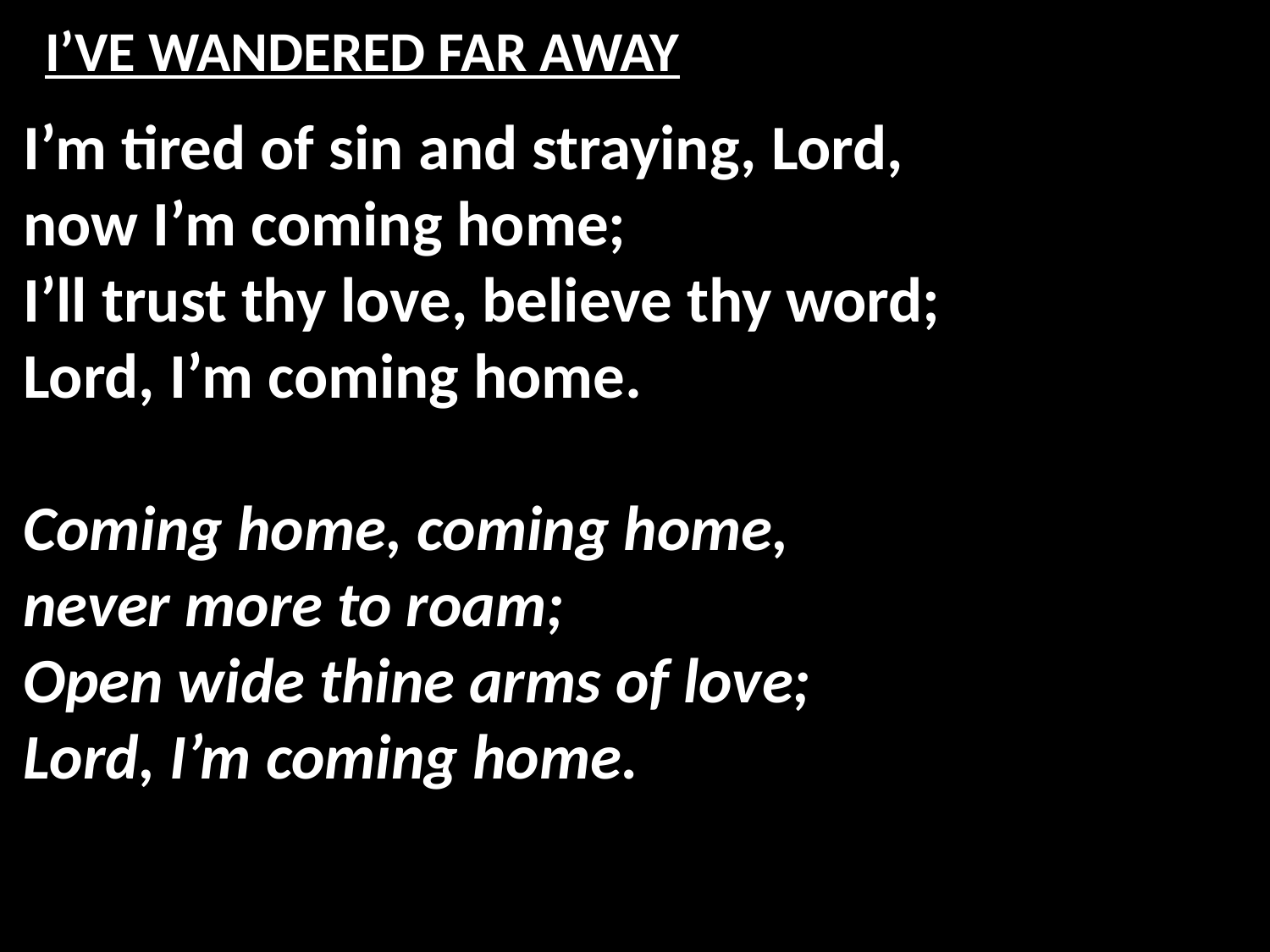

# I’VE WANDERED FAR AWAY
I’m tired of sin and straying, Lord,
now I’m coming home;
I’ll trust thy love, believe thy word;
Lord, I’m coming home.

Coming home, coming home,
never more to roam;
Open wide thine arms of love;
Lord, I’m coming home.